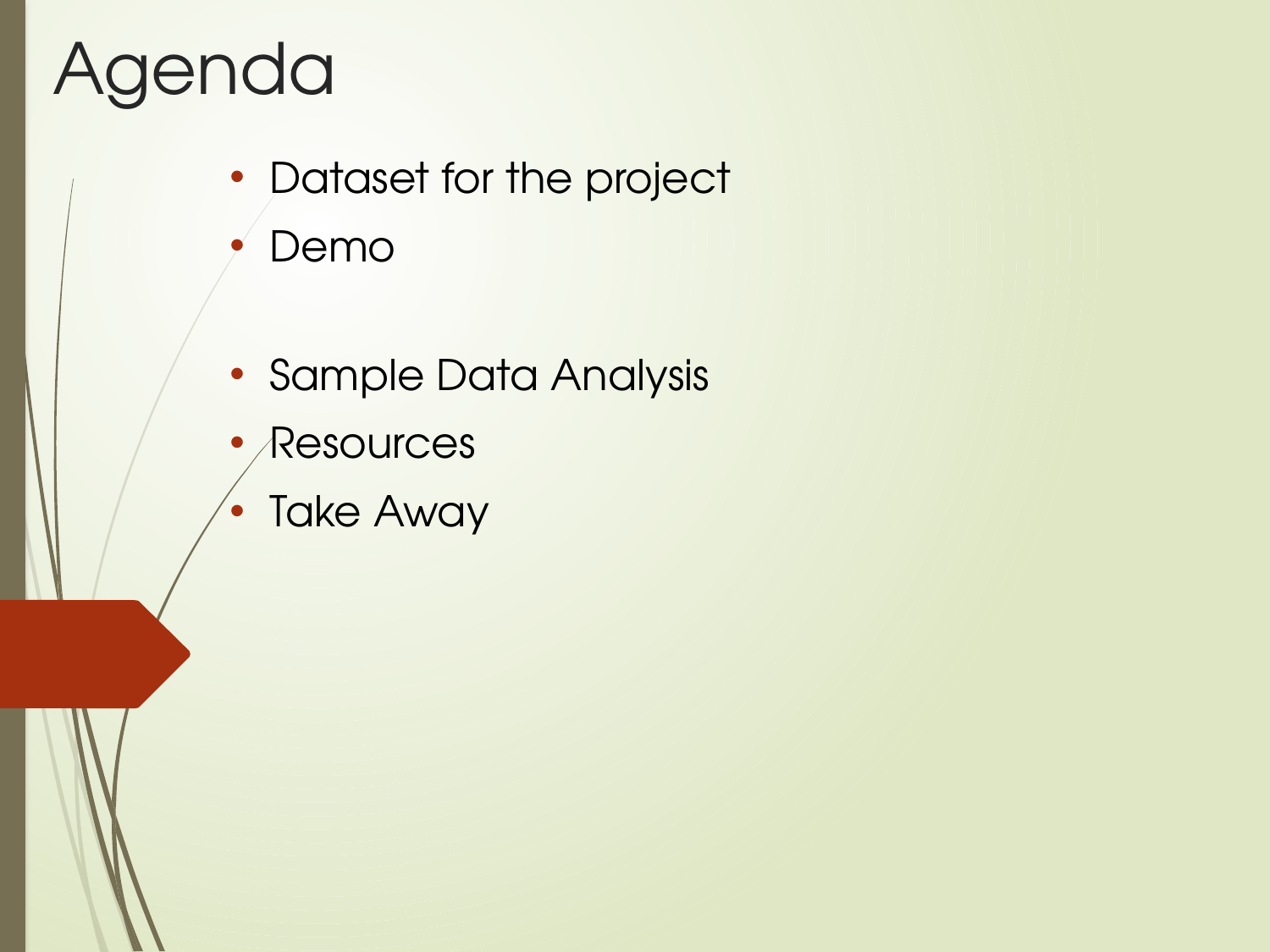

# Agenda
Dataset for the project
Demo

Sample Data Analysis
Resources
Take Away